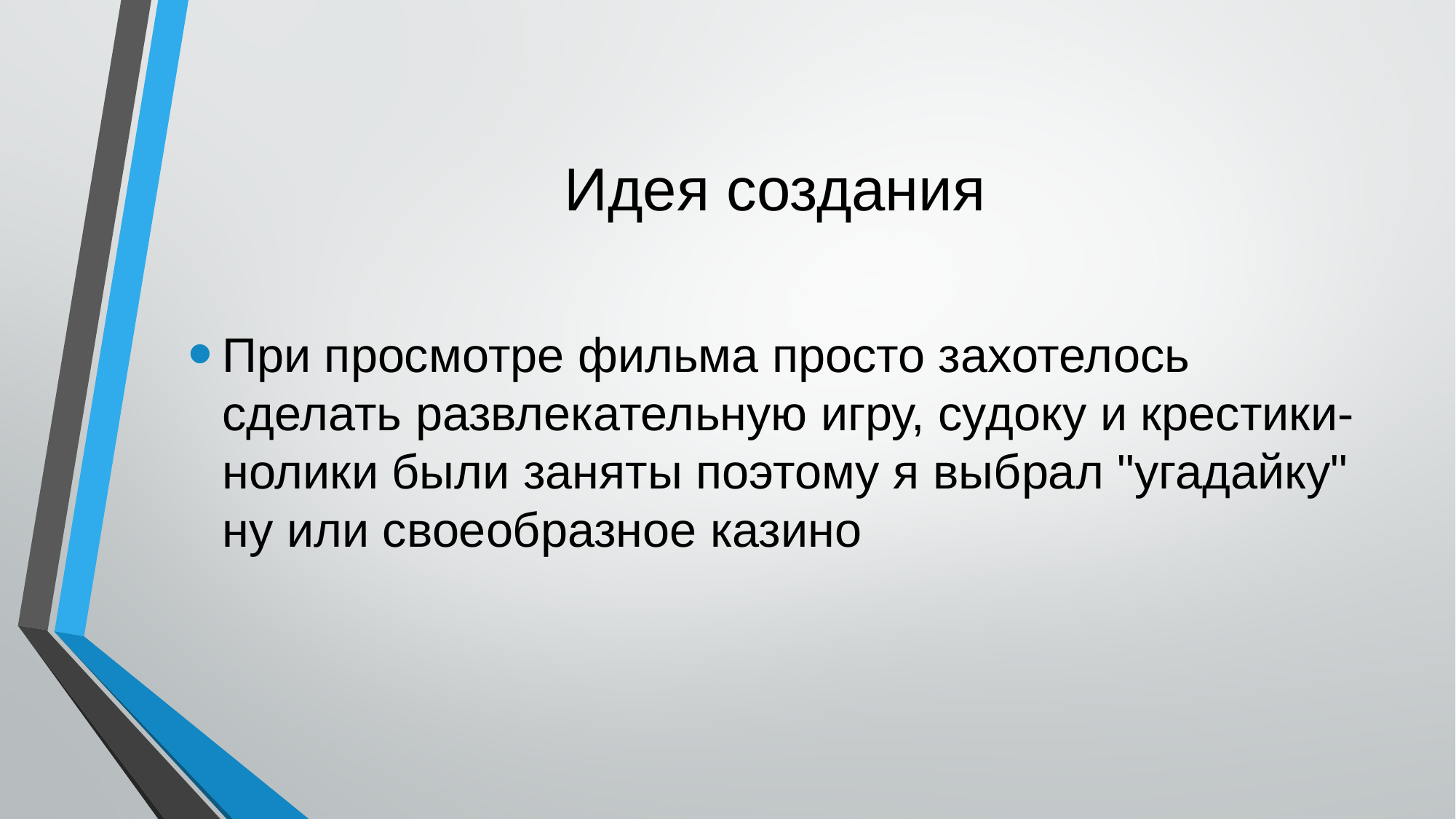

# Идея создания
При просмотре фильма просто захотелось сделать развлекательную игру, судоку и крестики-нолики были заняты поэтому я выбрал "угадайку" ну или своеобразное казино